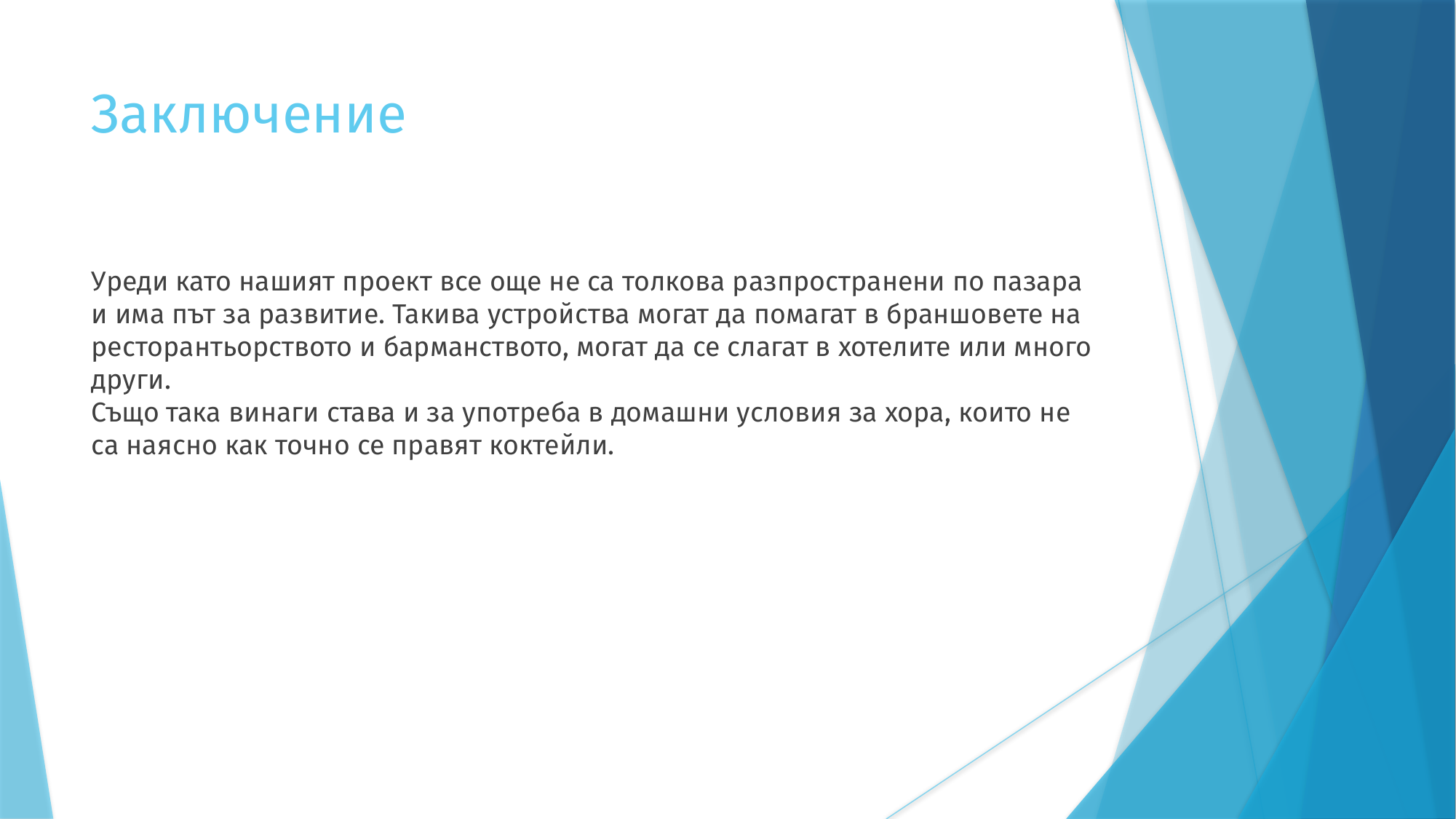

Заключение
Уреди като нашият проект все още не са толкова разпространени по пазара и има път за развитие. Такива устройства могат да помагат в браншовете на ресторантьорството и барманството, могат да се слагат в хотелите или много други.
Също така винаги става и за употреба в домашни условия за хора, които не са наясно как точно се правят коктейли.